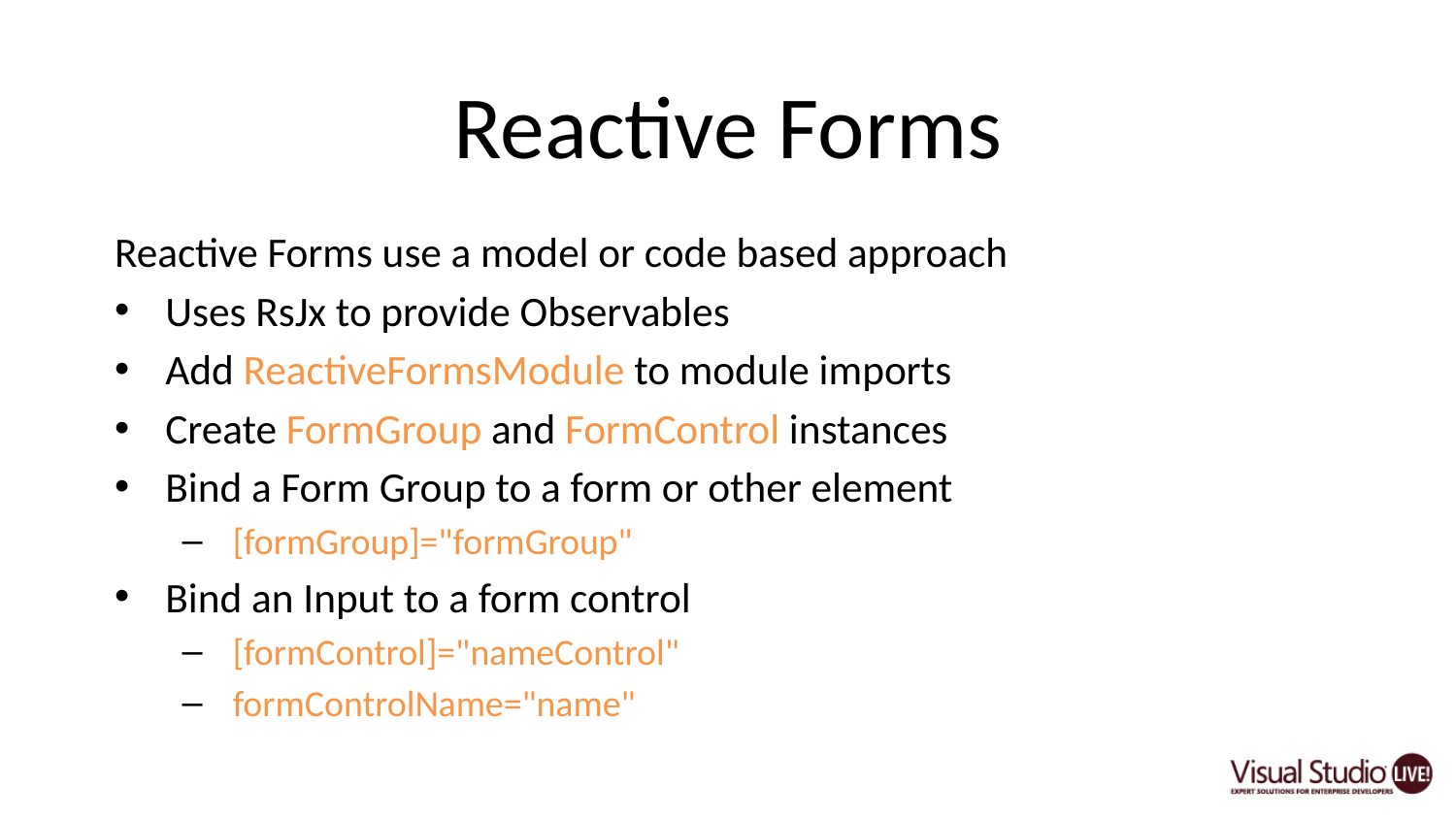

# Reactive Forms
Reactive Forms use a model or code based approach
Uses RsJx to provide Observables
Add ReactiveFormsModule to module imports
Create FormGroup and FormControl instances
Bind a Form Group to a form or other element
 [formGroup]="formGroup"
Bind an Input to a form control
 [formControl]="nameControl"
 formControlName="name"